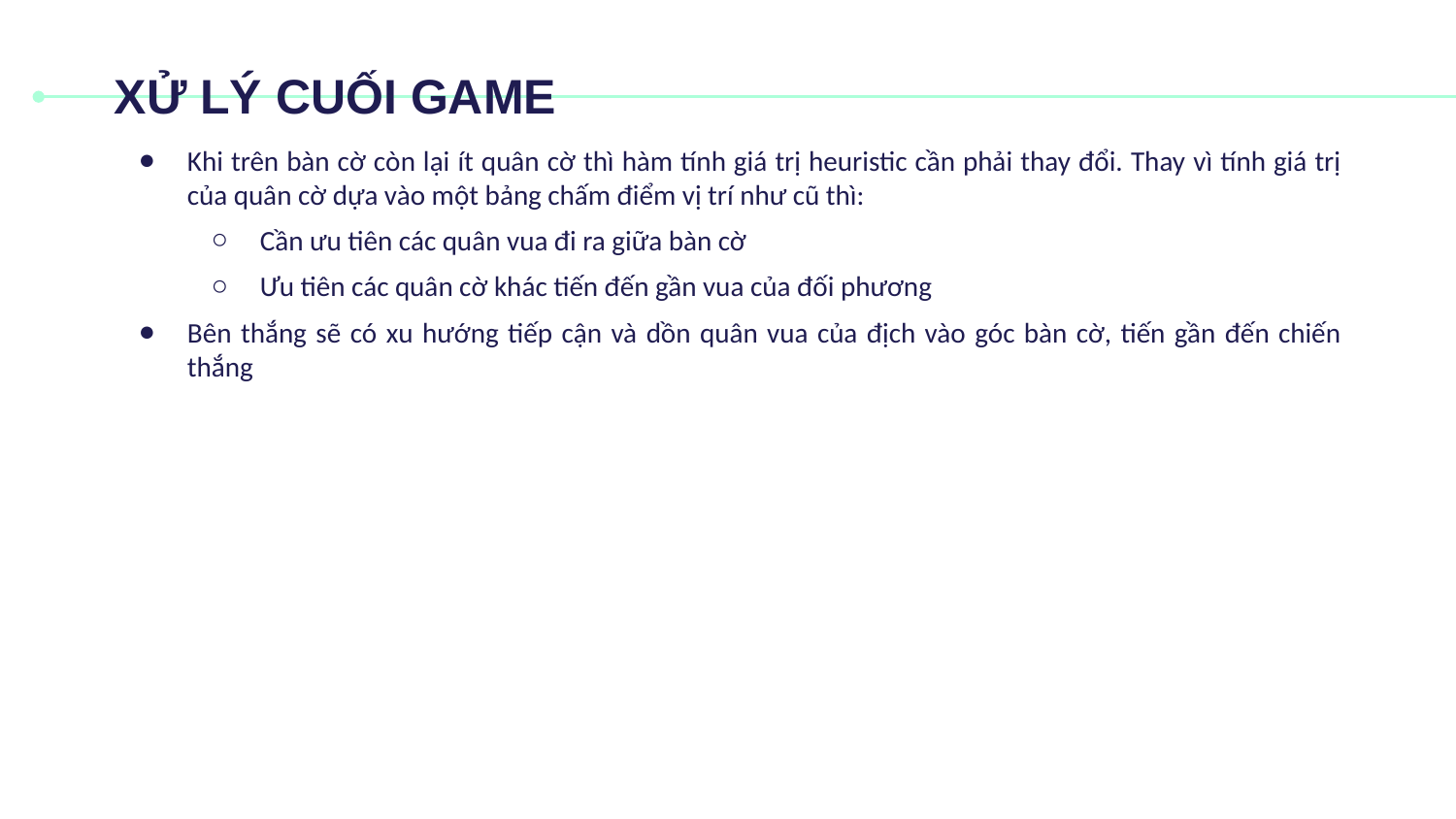

# XỬ LÝ CUỐI GAME
Khi trên bàn cờ còn lại ít quân cờ thì hàm tính giá trị heuristic cần phải thay đổi. Thay vì tính giá trị của quân cờ dựa vào một bảng chấm điểm vị trí như cũ thì:
Cần ưu tiên các quân vua đi ra giữa bàn cờ
Ưu tiên các quân cờ khác tiến đến gần vua của đối phương
Bên thắng sẽ có xu hướng tiếp cận và dồn quân vua của địch vào góc bàn cờ, tiến gần đến chiến thắng